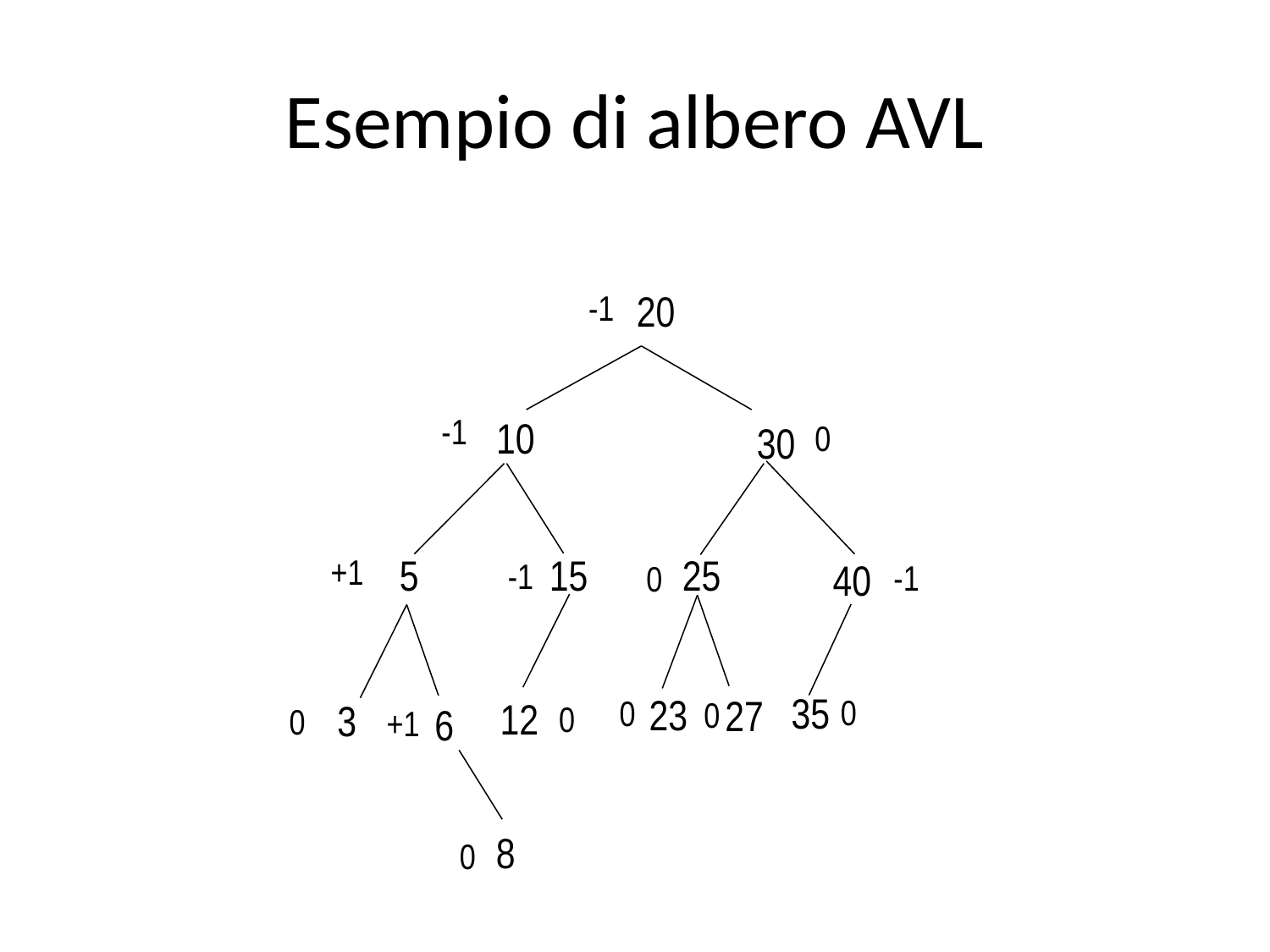

# Esempio di albero AVL
20
-1

-1
10
0
30

5
15
25
+1
-1
40
-1
0

35
23
27
0
0
12
0
3
0
6
0
+1

8
0